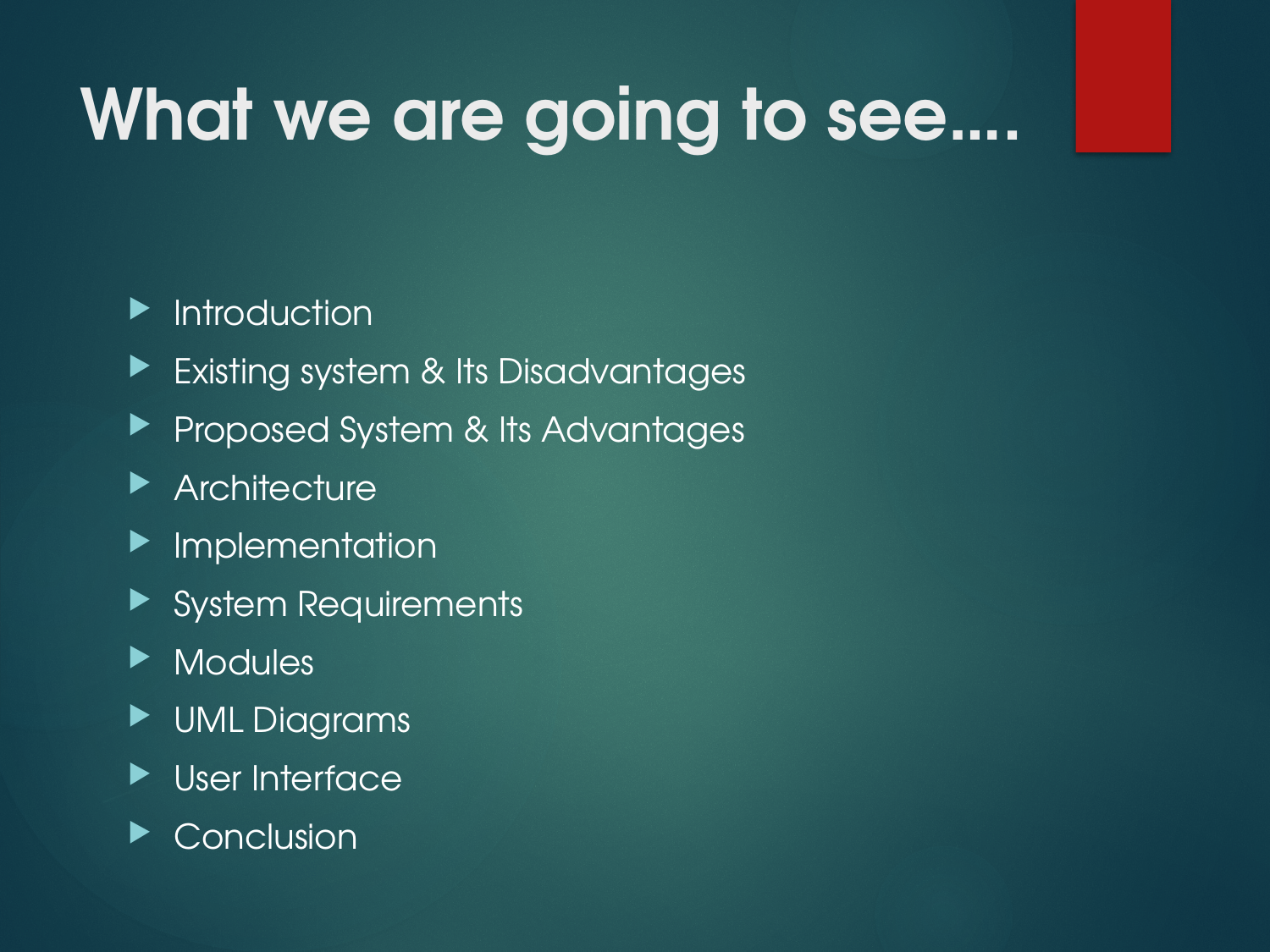

# What we are going to see….
Introduction
Existing system & Its Disadvantages
Proposed System & Its Advantages
Architecture
Implementation
System Requirements
Modules
UML Diagrams
User Interface
Conclusion